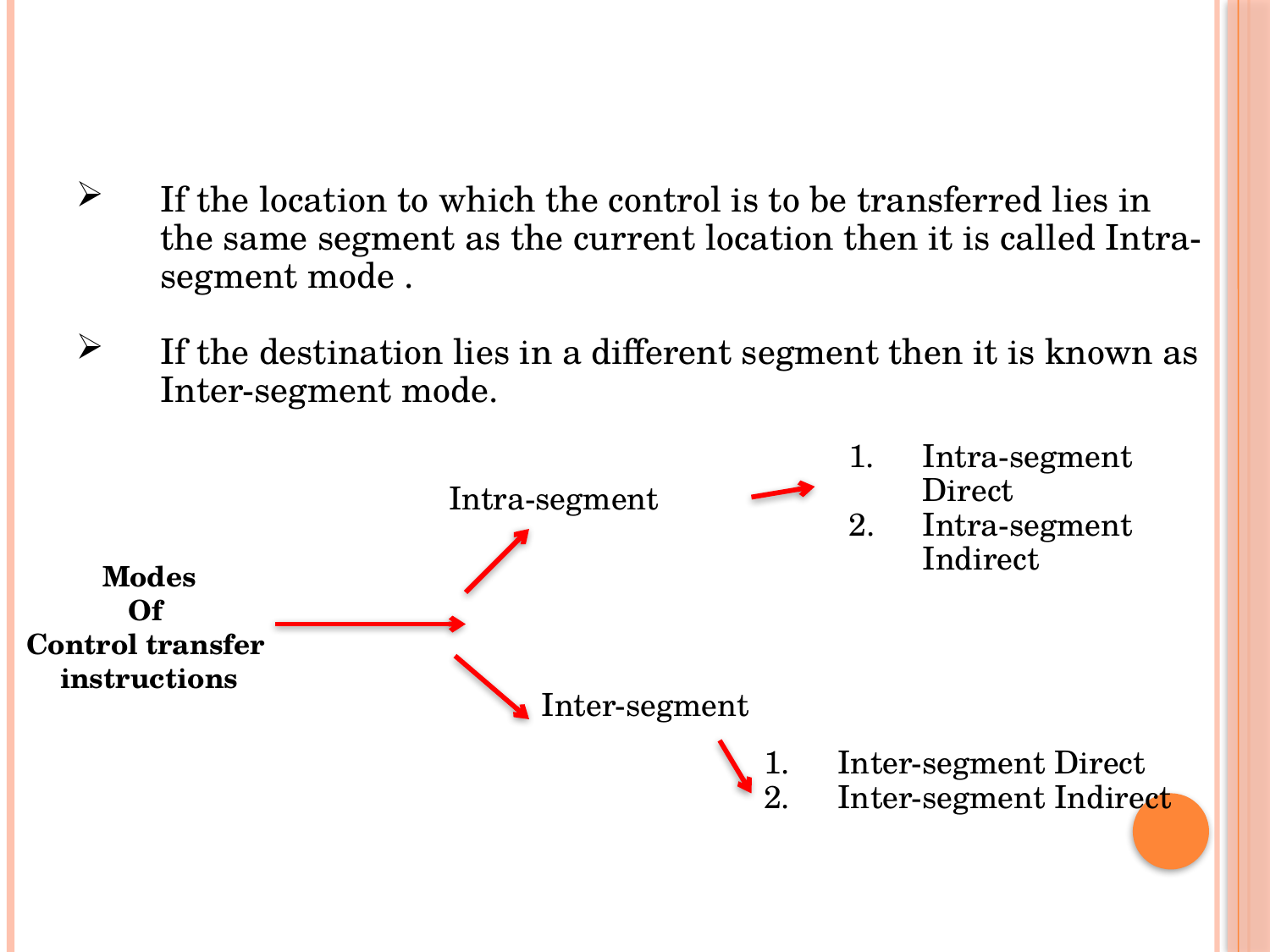

If the location to which the control is to be transferred lies in the same segment as the current location then it is called Intra-segment mode .

If the destination lies in a different segment then it is known as Inter-segment mode.
Intra-segment Direct
Intra-segment Indirect
Intra-segment
Modes
Of
Control transfer
instructions
Inter-segment
Inter-segment Direct
Inter-segment Indirect